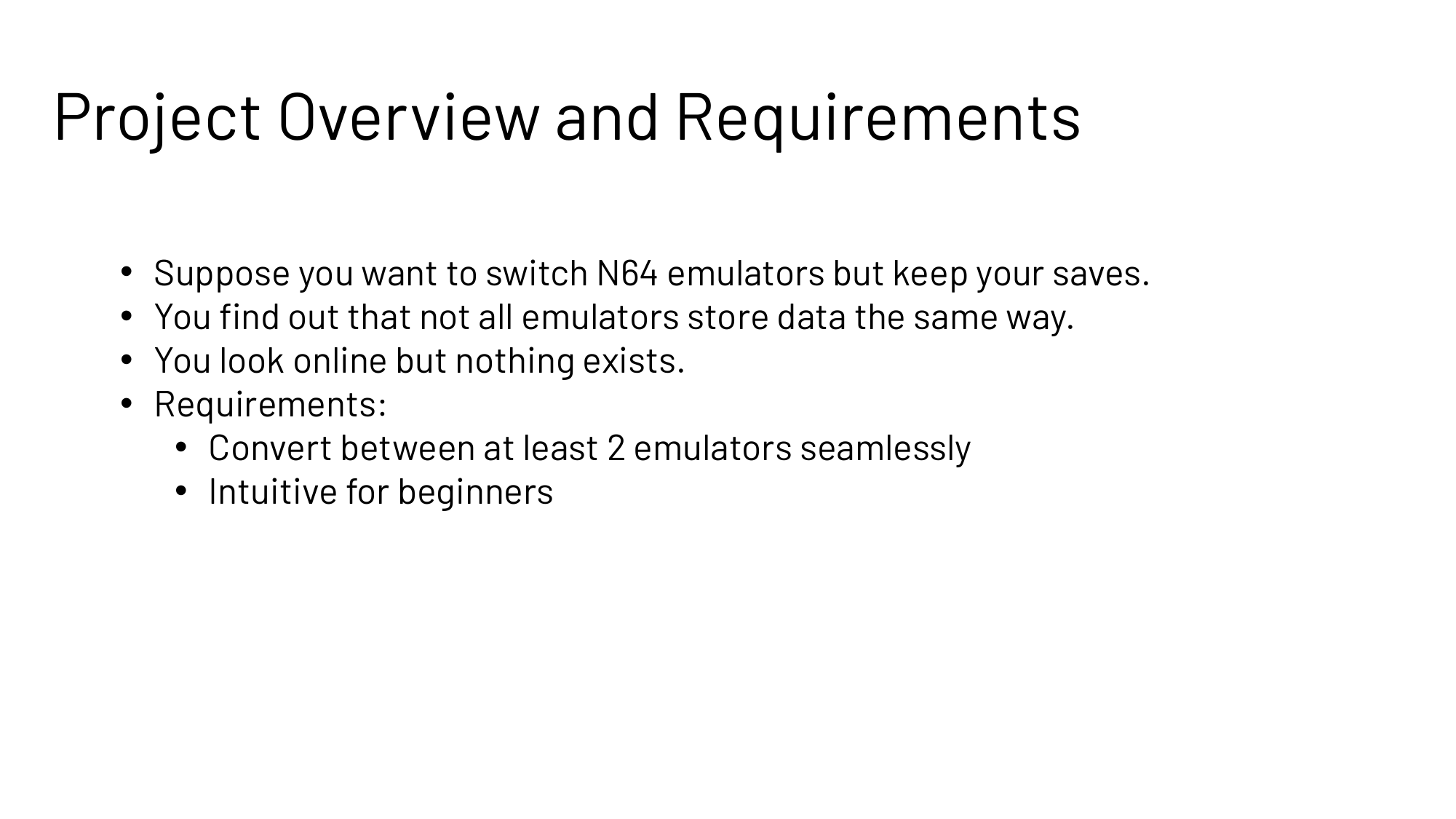

Project Overview and Requirements
Suppose you want to switch N64 emulators but keep your saves.
You find out that not all emulators store data the same way.
You look online but nothing exists.
Requirements:
Convert between at least 2 emulators seamlessly
Intuitive for beginners